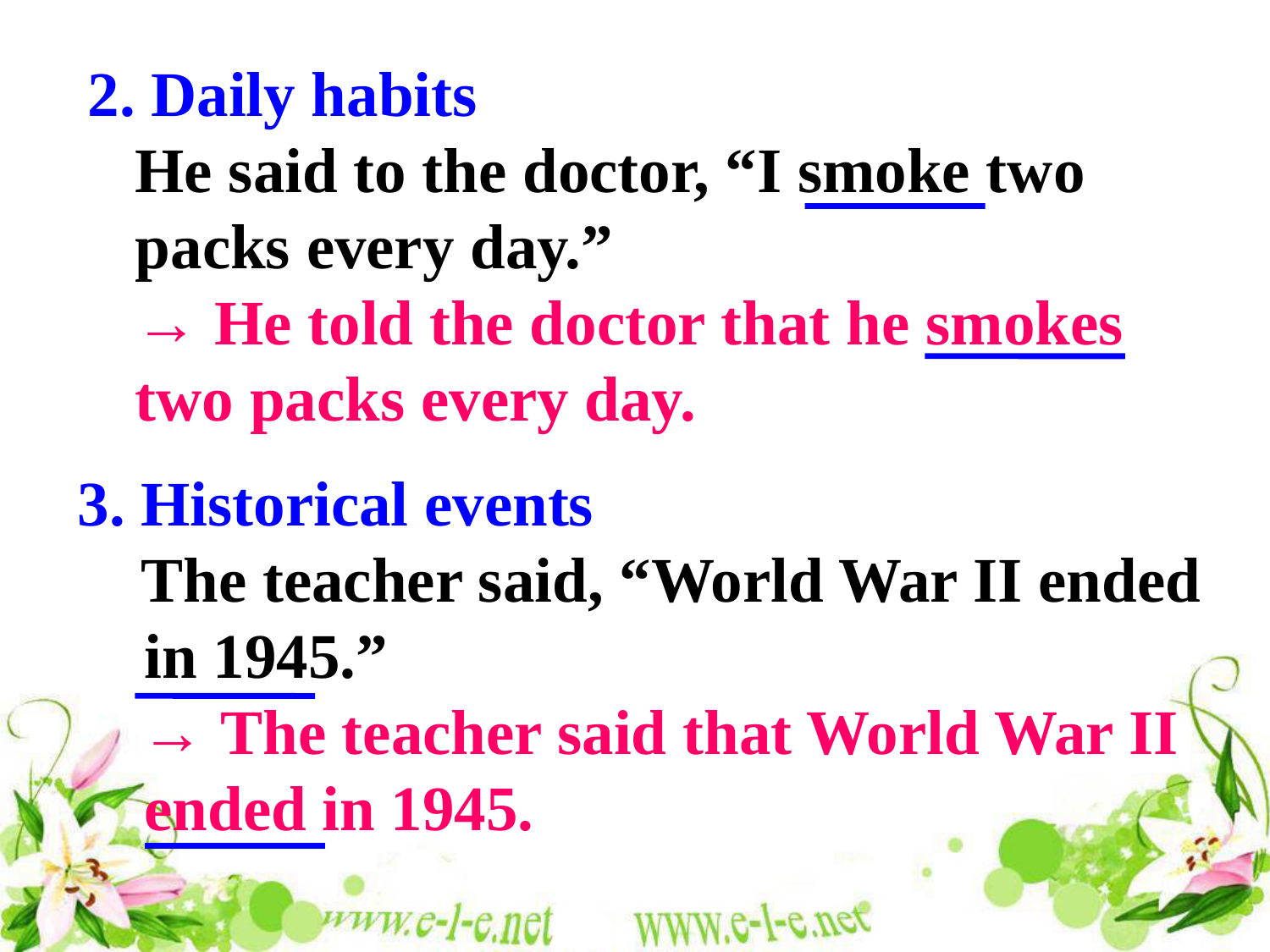

2. Daily habits
   He said to the doctor, “I smoke two packs every day.”
   → He told the doctor that he smokes two packs every day.

3. Historical events
    The teacher said, “World War II ended in 1945.”
    → The teacher said that World War II ended in 1945.